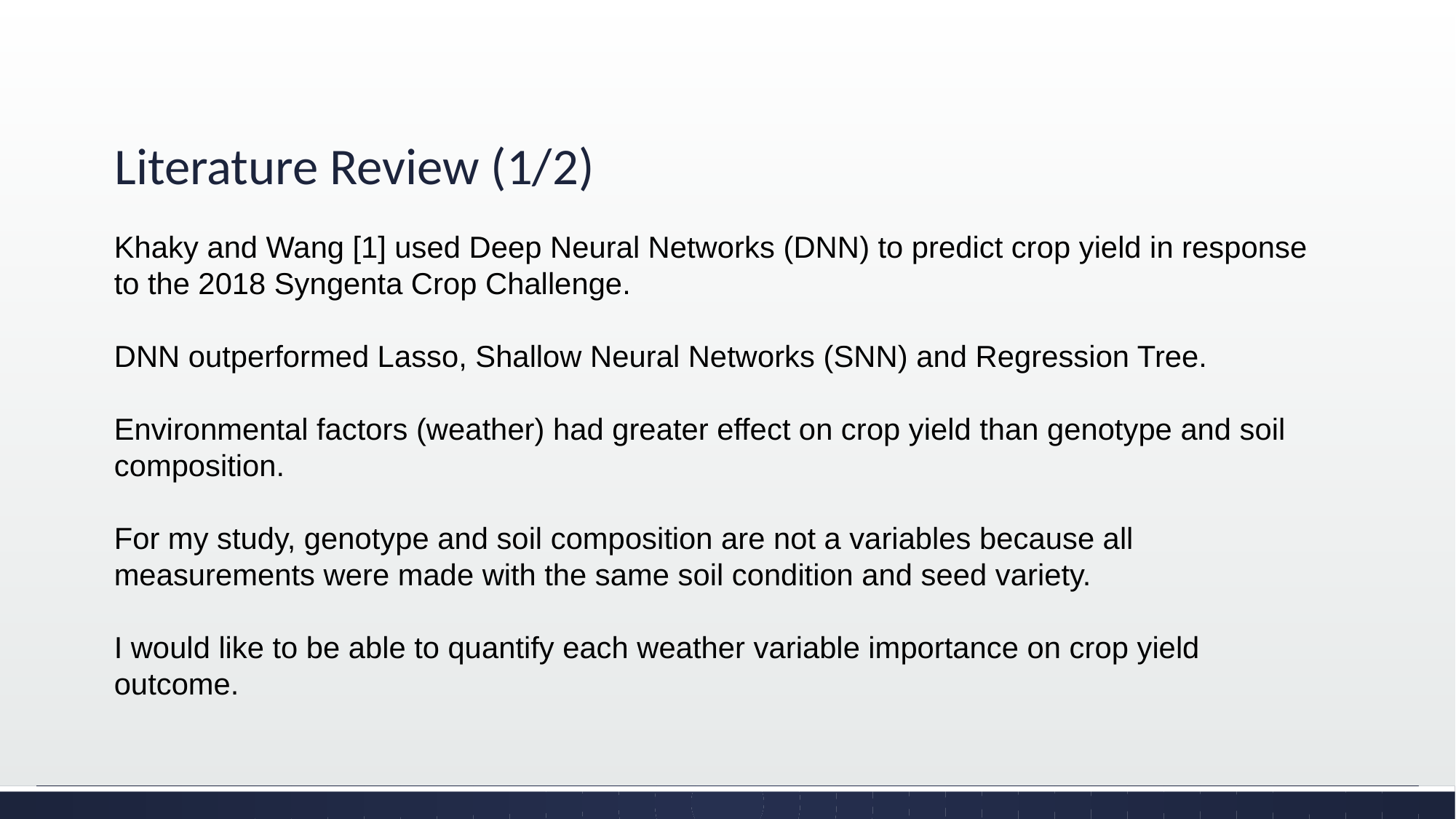

# Literature Review (1/2)
Khaky and Wang [1] used Deep Neural Networks (DNN) to predict crop yield in response to the 2018 Syngenta Crop Challenge.

DNN outperformed Lasso, Shallow Neural Networks (SNN) and Regression Tree.

Environmental factors (weather) had greater effect on crop yield than genotype and soil composition.

For my study, genotype and soil composition are not a variables because all measurements were made with the same soil condition and seed variety.

I would like to be able to quantify each weather variable importance on crop yield outcome.